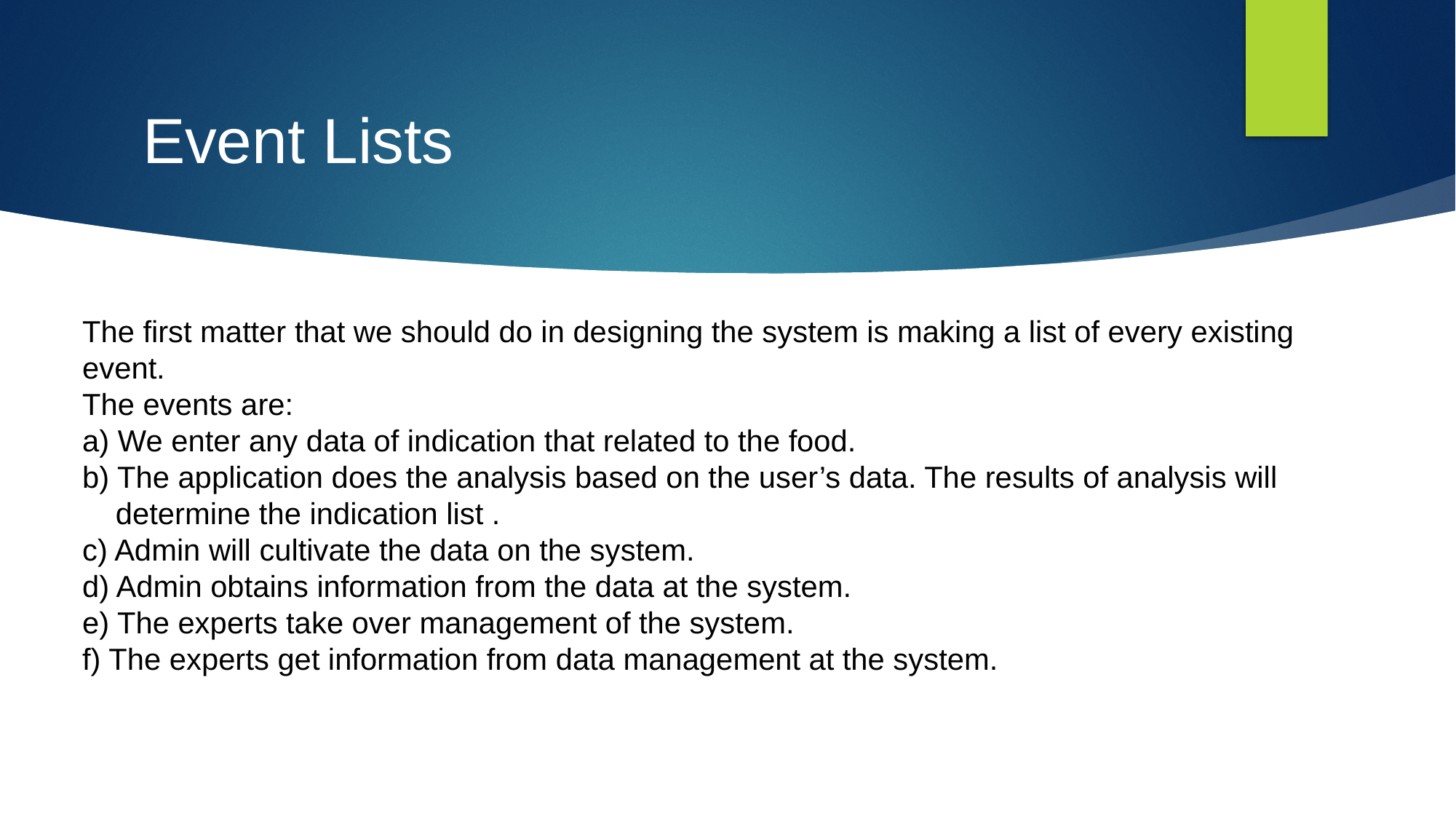

# Event Lists

The first matter that we should do in designing the system is making a list of every existing event.
The events are:
a) We enter any data of indication that related to the food.
b) The application does the analysis based on the user’s data. The results of analysis will
    determine the indication list .
c) Admin will cultivate the data on the system.
d) Admin obtains information from the data at the system.
e) The experts take over management of the system.
f) The experts get information from data management at the system.